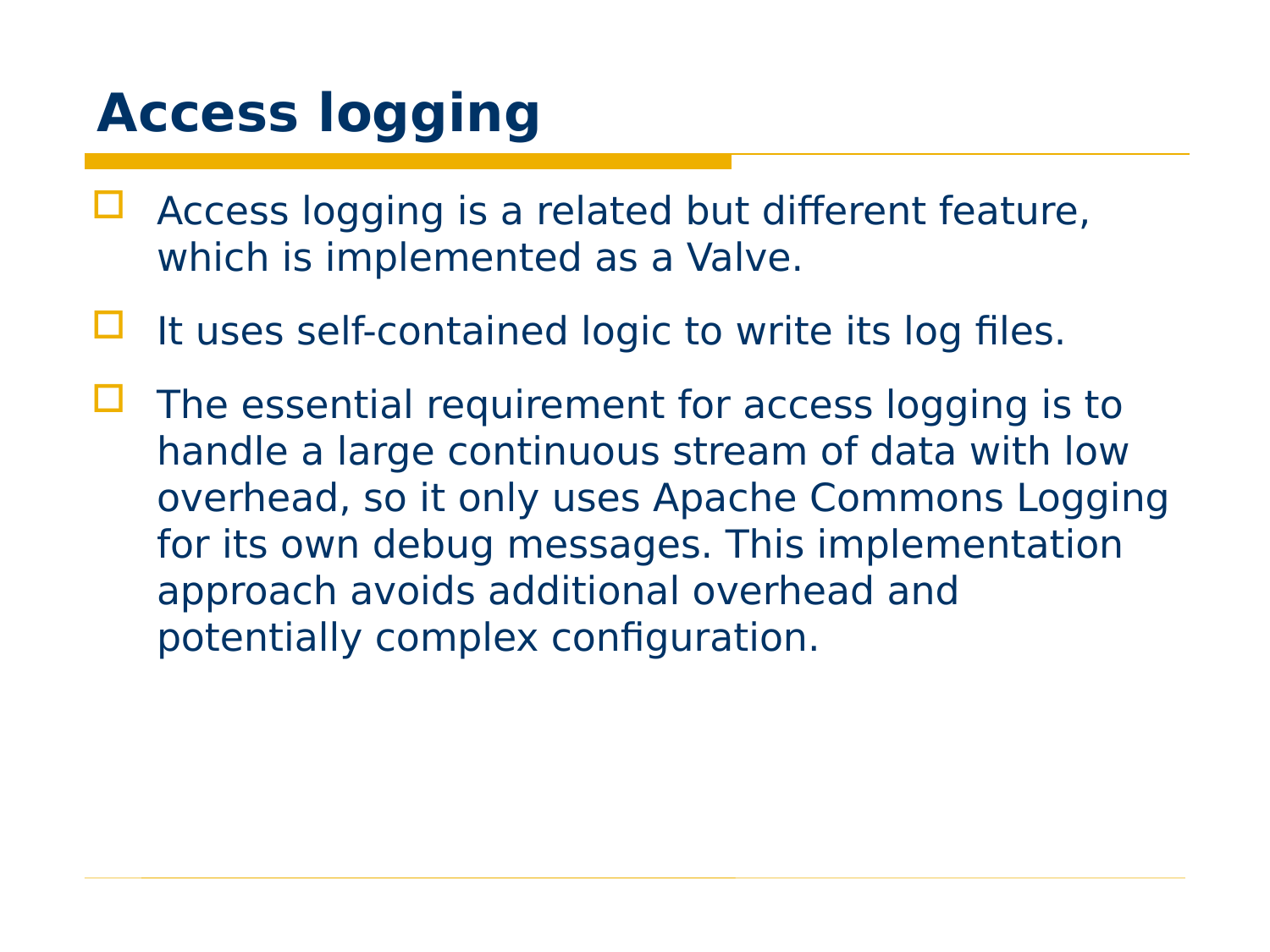

# Access logging
Access logging is a related but different feature, which is implemented as a Valve.
It uses self-contained logic to write its log files.
The essential requirement for access logging is to handle a large continuous stream of data with low overhead, so it only uses Apache Commons Logging for its own debug messages. This implementation approach avoids additional overhead and potentially complex configuration.